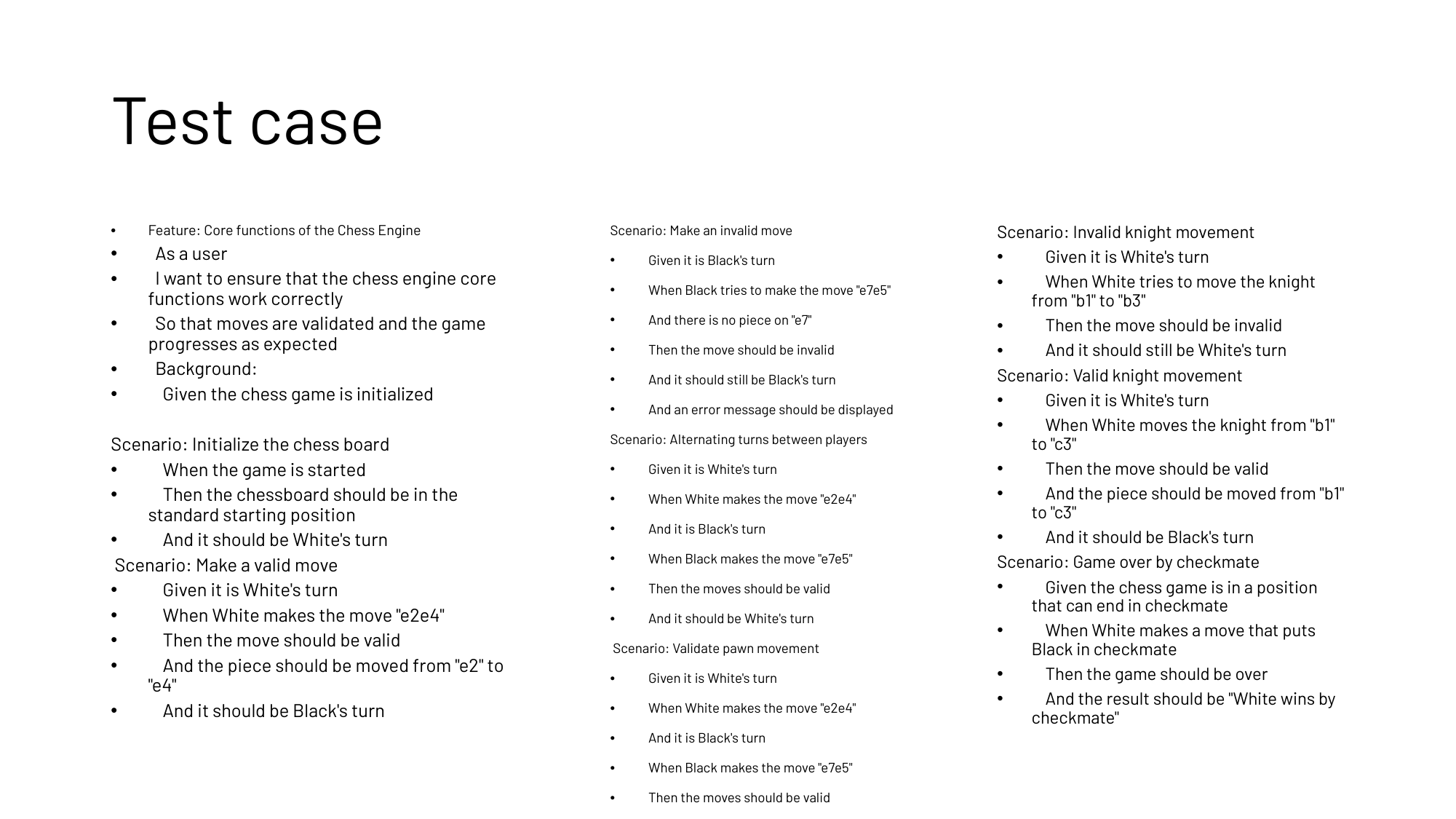

# Test case
Feature: Core functions of the Chess Engine
  As a user
  I want to ensure that the chess engine core functions work correctly
  So that moves are validated and the game progresses as expected
  Background:
    Given the chess game is initialized

Scenario: Initialize the chess board
    When the game is started
    Then the chessboard should be in the standard starting position
    And it should be White's turn
 Scenario: Make a valid move
    Given it is White's turn
    When White makes the move "e2e4"
    Then the move should be valid
    And the piece should be moved from "e2" to "e4"
    And it should be Black's turn
Scenario: Make an invalid move
    Given it is Black's turn
    When Black tries to make the move "e7e5"
    And there is no piece on "e7"
    Then the move should be invalid
    And it should still be Black's turn
    And an error message should be displayed
Scenario: Alternating turns between players
    Given it is White's turn
    When White makes the move "e2e4"
    And it is Black's turn
    When Black makes the move "e7e5"
    Then the moves should be valid
    And it should be White's turn
 Scenario: Validate pawn movement
    Given it is White's turn
    When White makes the move "e2e4"
    And it is Black's turn
    When Black makes the move "e7e5"
    Then the moves should be valid
    And the pieces should be moved correctly

Scenario: Invalid knight movement
    Given it is White's turn
    When White tries to move the knight from "b1" to "b3"
    Then the move should be invalid
    And it should still be White's turn
Scenario: Valid knight movement
    Given it is White's turn
    When White moves the knight from "b1" to "c3"
    Then the move should be valid
    And the piece should be moved from "b1" to "c3"
    And it should be Black's turn
Scenario: Game over by checkmate
    Given the chess game is in a position that can end in checkmate
    When White makes a move that puts Black in checkmate
    Then the game should be over
    And the result should be "White wins by checkmate"